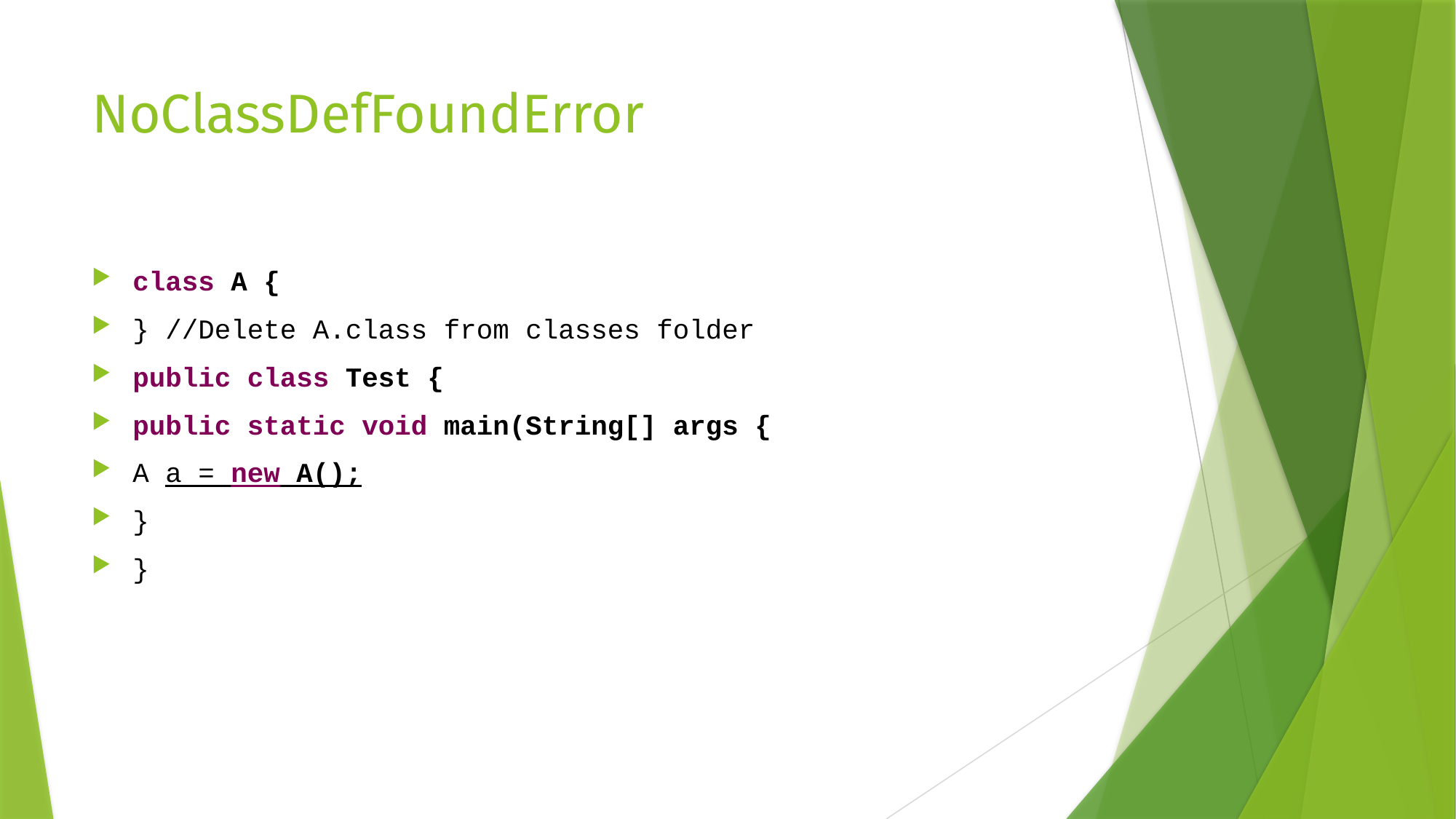

# NoClassDefFoundError
class A {
} //Delete A.class from classes folder
public class Test {
public static void main(String[] args {
A a = new A();
}
}